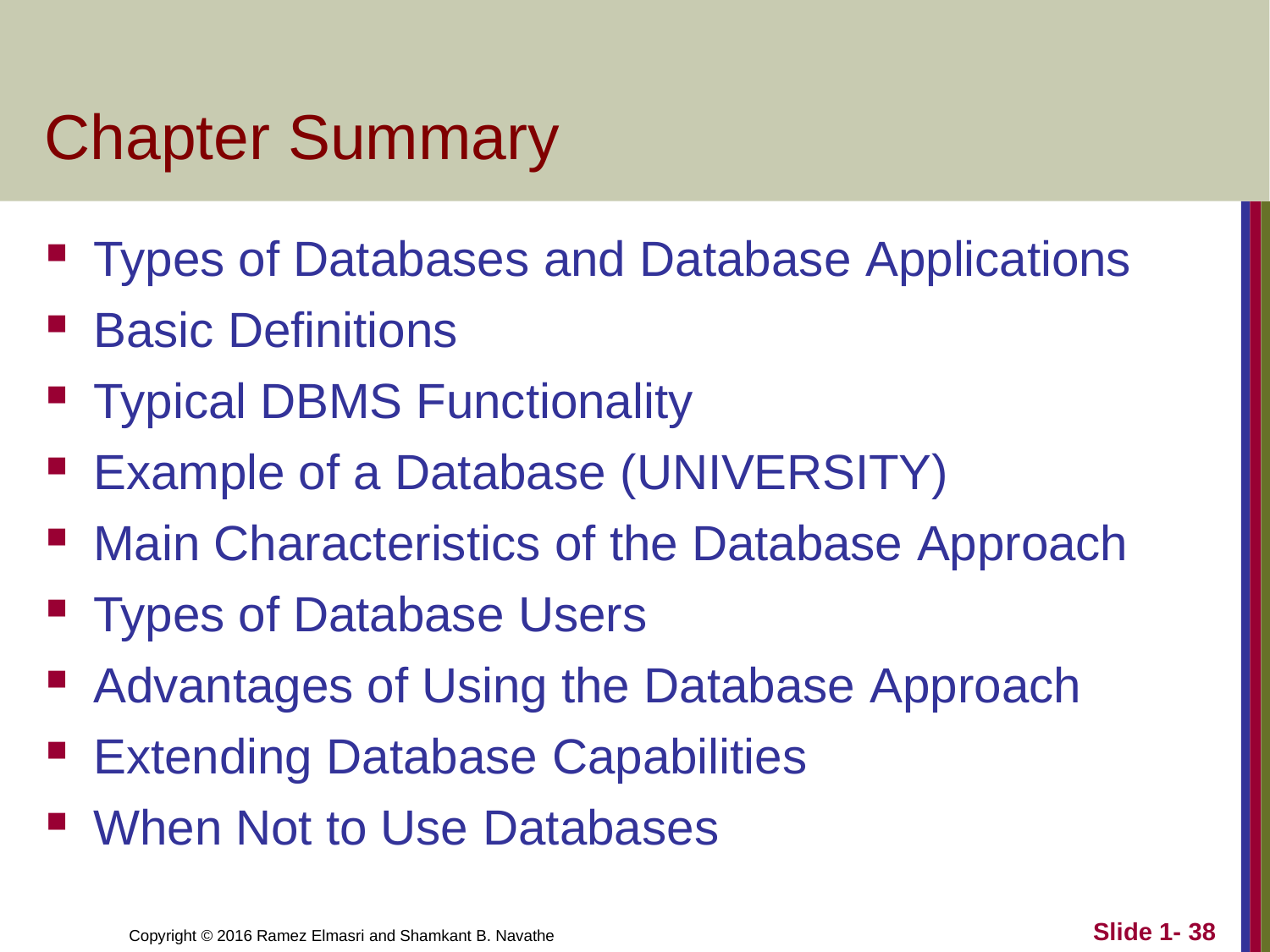

# Chapter Summary
Types of Databases and Database Applications
Basic Definitions
Typical DBMS Functionality
Example of a Database (UNIVERSITY)
Main Characteristics of the Database Approach
Types of Database Users
Advantages of Using the Database Approach
Extending Database Capabilities
When Not to Use Databases
Slide 1- 38
Copyright © 2016 Ramez Elmasri and Shamkant B. Navathe